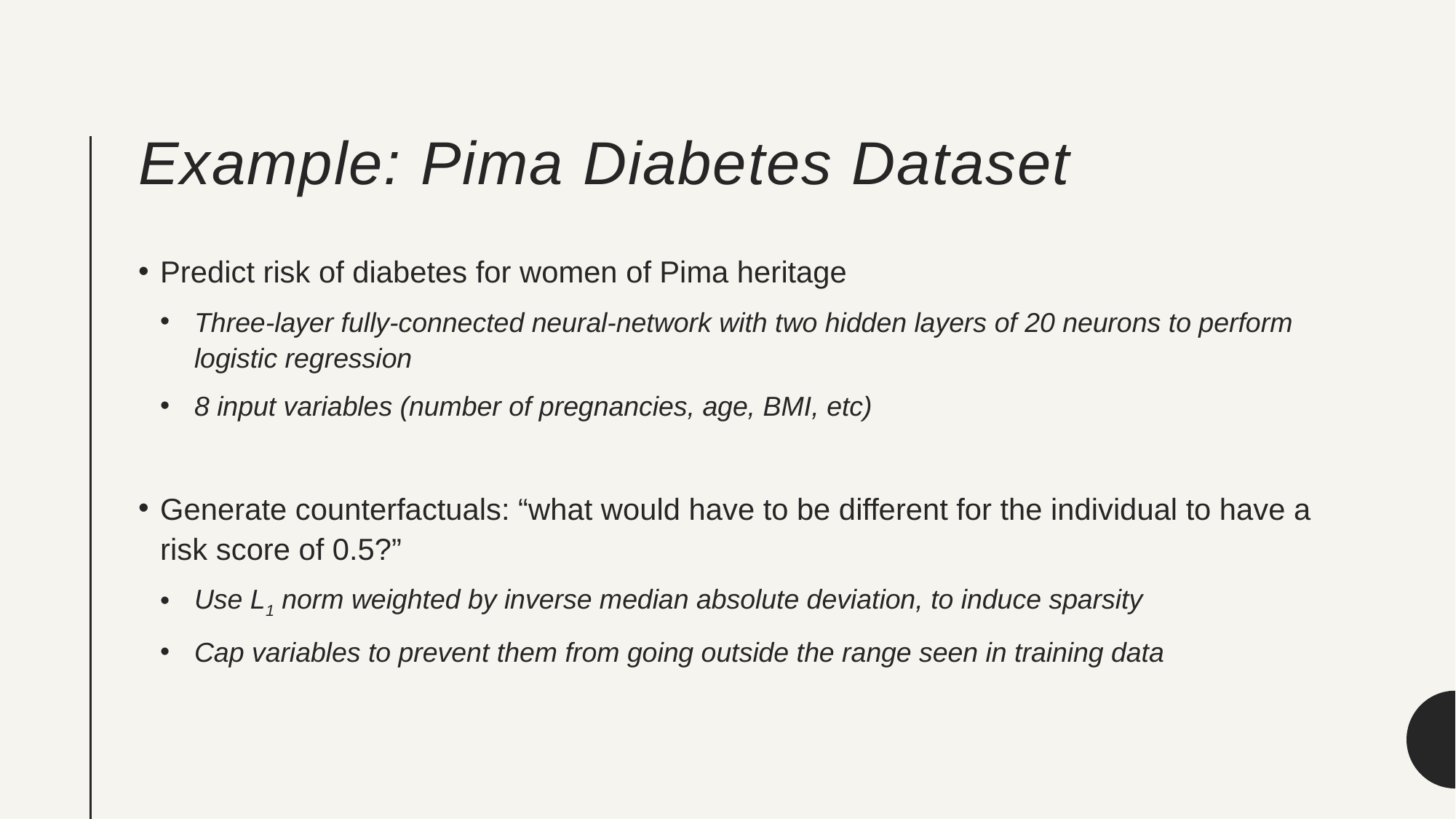

# Example: Pima Diabetes Dataset
Predict risk of diabetes for women of Pima heritage
Three-layer fully-connected neural-network with two hidden layers of 20 neurons to perform logistic regression
8 input variables (number of pregnancies, age, BMI, etc)

Generate counterfactuals: “what would have to be different for the individual to have a risk score of 0.5?”
Use L1 norm weighted by inverse median absolute deviation, to induce sparsity
Cap variables to prevent them from going outside the range seen in training data